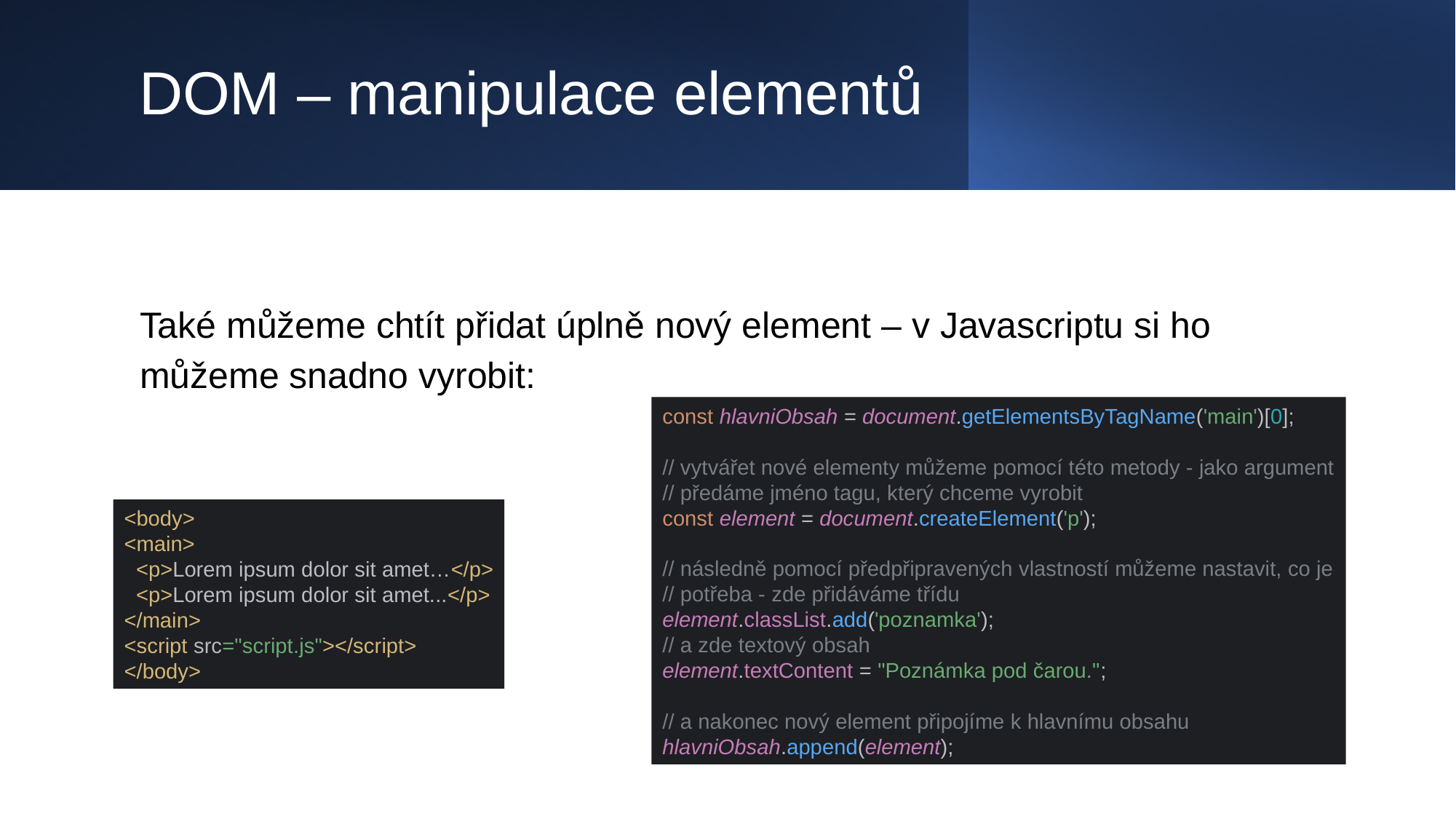

# DOM – manipulace elementů
Také můžeme chtít přidat úplně nový element – v Javascriptu si ho můžeme snadno vyrobit:
const hlavniObsah = document.getElementsByTagName('main')[0];
// vytvářet nové elementy můžeme pomocí této metody - jako argument
// předáme jméno tagu, který chceme vyrobit
const element = document.createElement('p');
// následně pomocí předpřipravených vlastností můžeme nastavit, co je
// potřeba - zde přidáváme třídu
element.classList.add('poznamka');
// a zde textový obsah
element.textContent = "Poznámka pod čarou.";
// a nakonec nový element připojíme k hlavnímu obsahu
hlavniObsah.append(element);
<body>
<main>
  <p>Lorem ipsum dolor sit amet…</p>
  <p>Lorem ipsum dolor sit amet...</p>
</main>
<script src="script.js"></script>
</body>